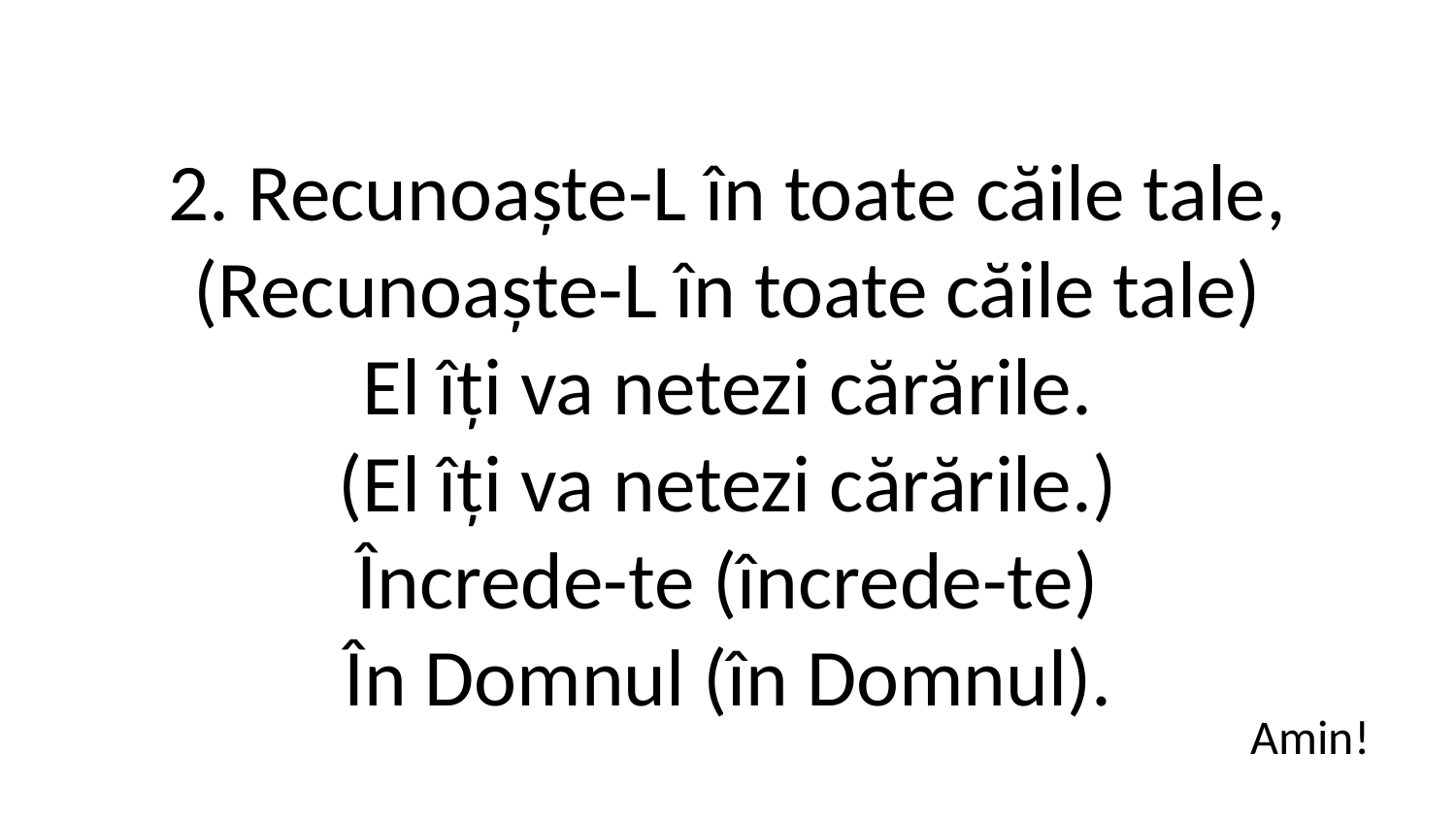

2. Recunoaște-L în toate căile tale,
(Recunoaște-L în toate căile tale)
El îți va netezi cărările.
(El îți va netezi cărările.)
Încrede-te (încrede-te)
În Domnul (în Domnul).

Amin!